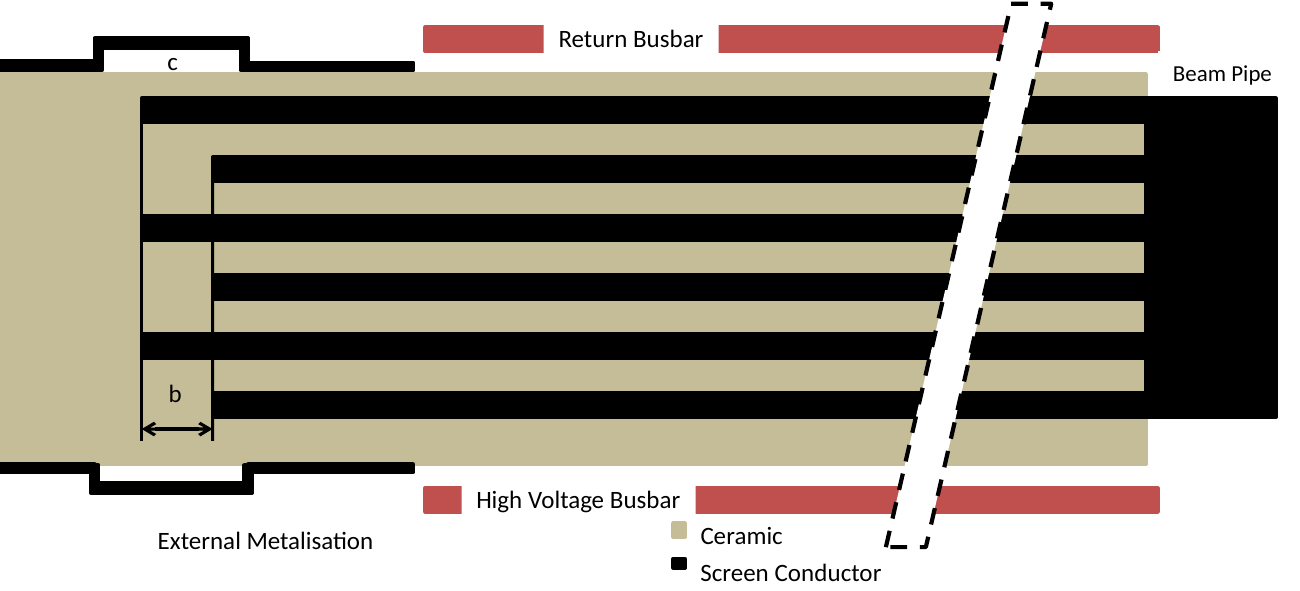

Return Busbar

c

Beam Pipe

b

High Voltage Busbar

Ceramic
External Metalisation

Screen Conductor